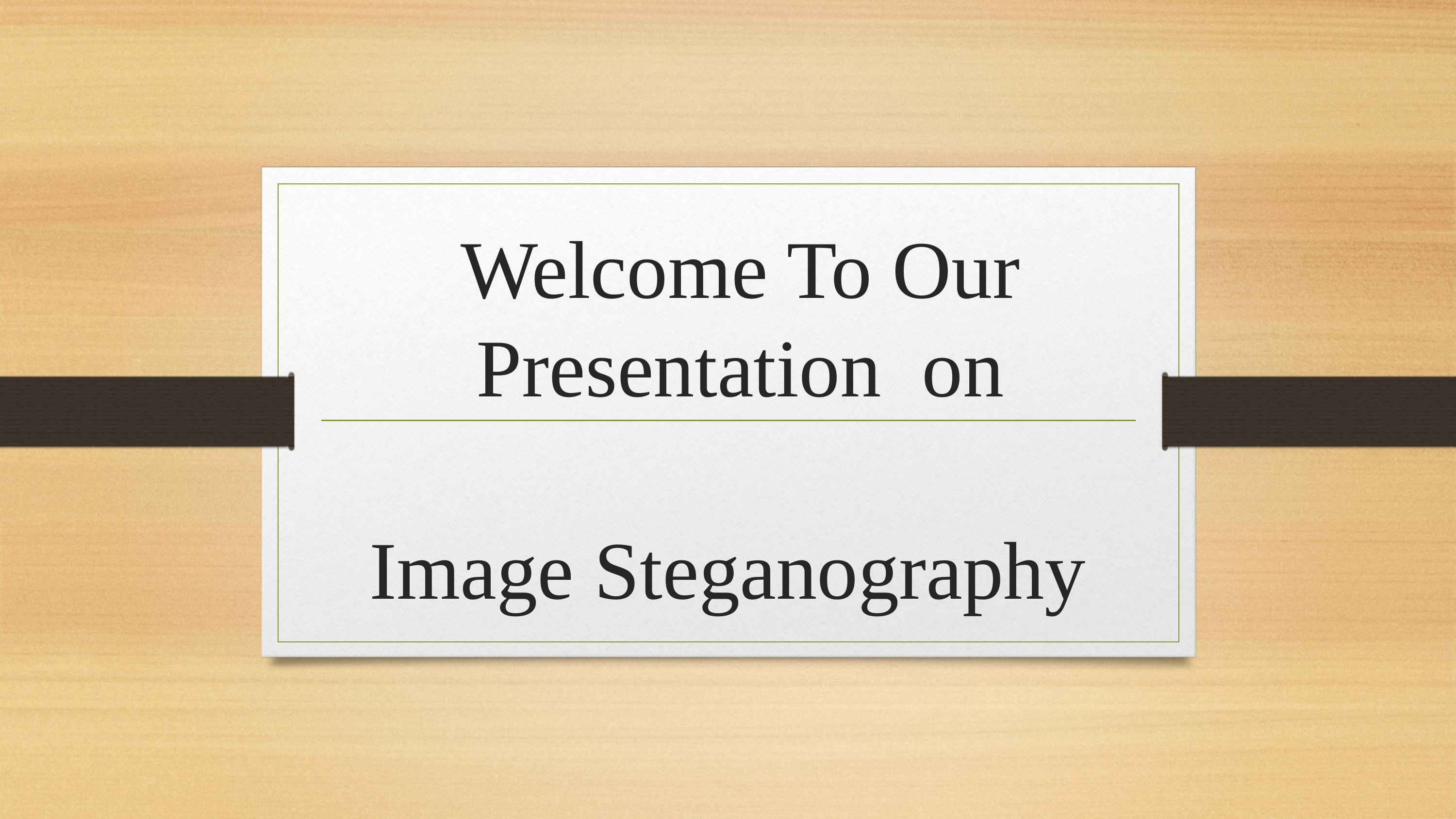

Welcome To Our Presentation  on
# Image Steganography